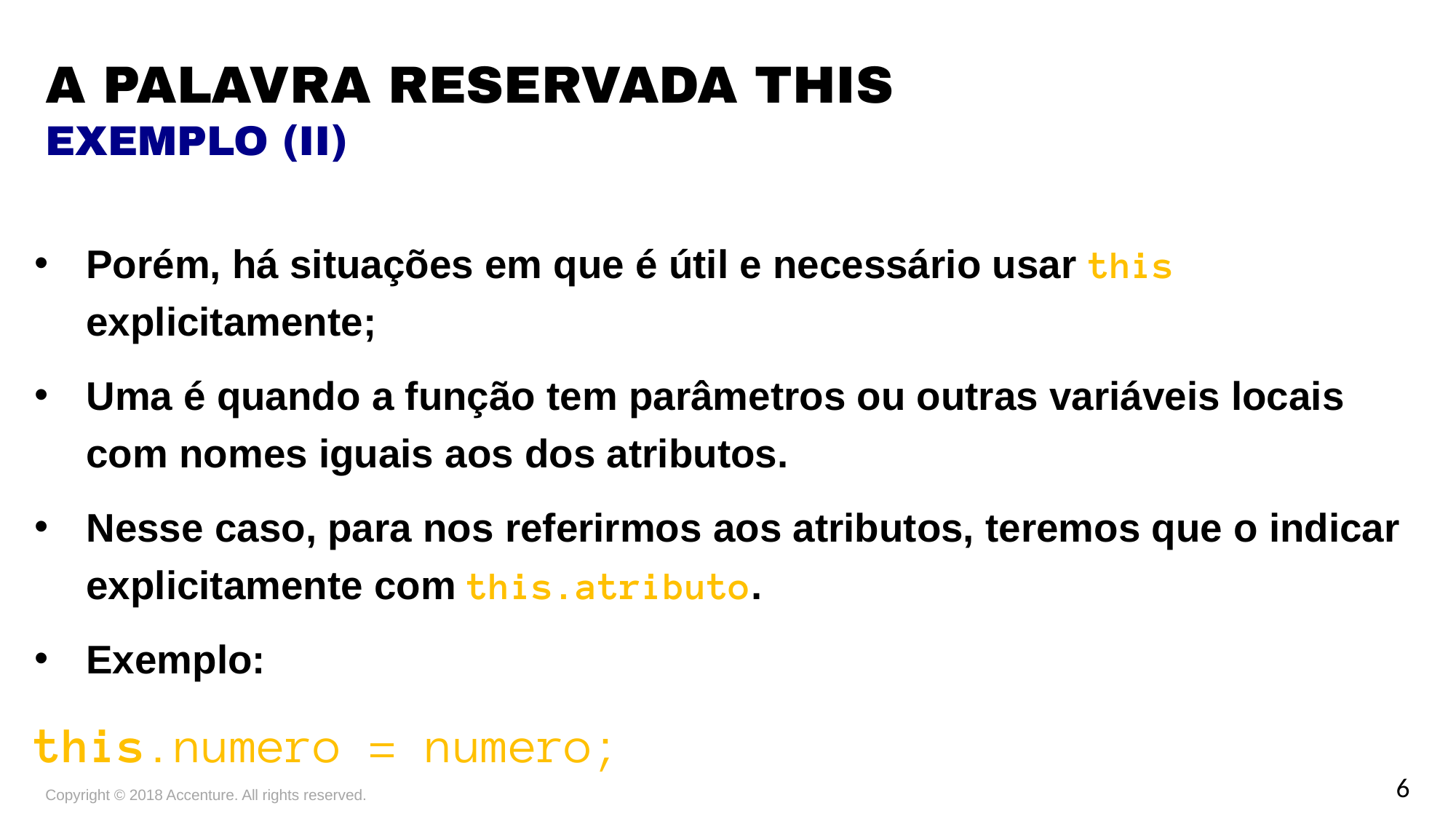

# A palavra reservada this exemplo (iI)
Porém, há situações em que é útil e necessário usar this explicitamente;
Uma é quando a função tem parâmetros ou outras variáveis locais com nomes iguais aos dos atributos.
Nesse caso, para nos referirmos aos atributos, teremos que o indicar explicitamente com this.atributo.
Exemplo:
			this.numero = numero;
Copyright © 2018 Accenture. All rights reserved.
6